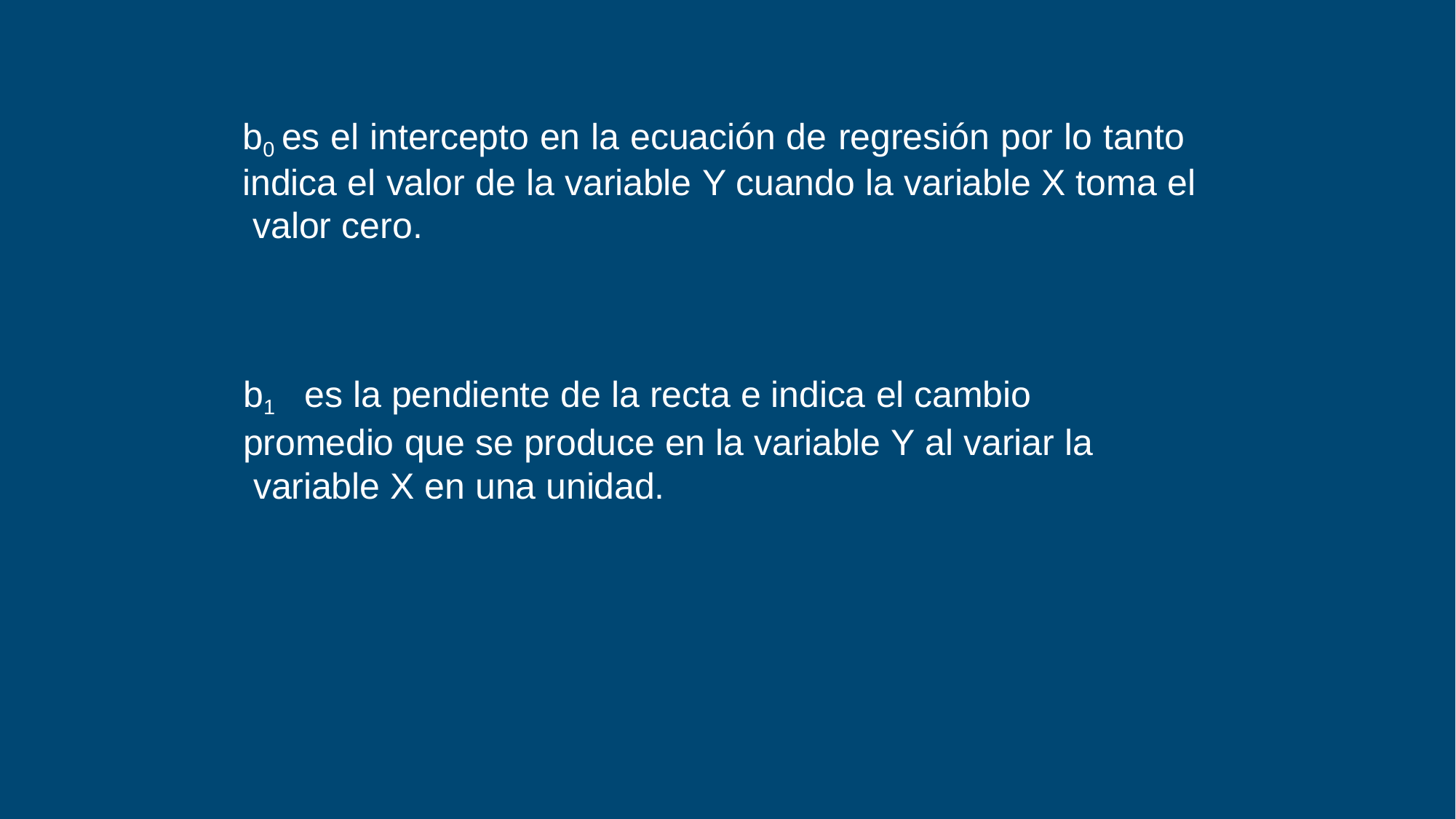

# b0 es el intercepto en la ecuación de regresión por lo tanto  indica el valor de la variable Y cuando la variable X toma el  valor cero.
b1	es la pendiente de la recta e indica el cambio  promedio que se produce en la variable Y al variar la  variable X en una unidad.